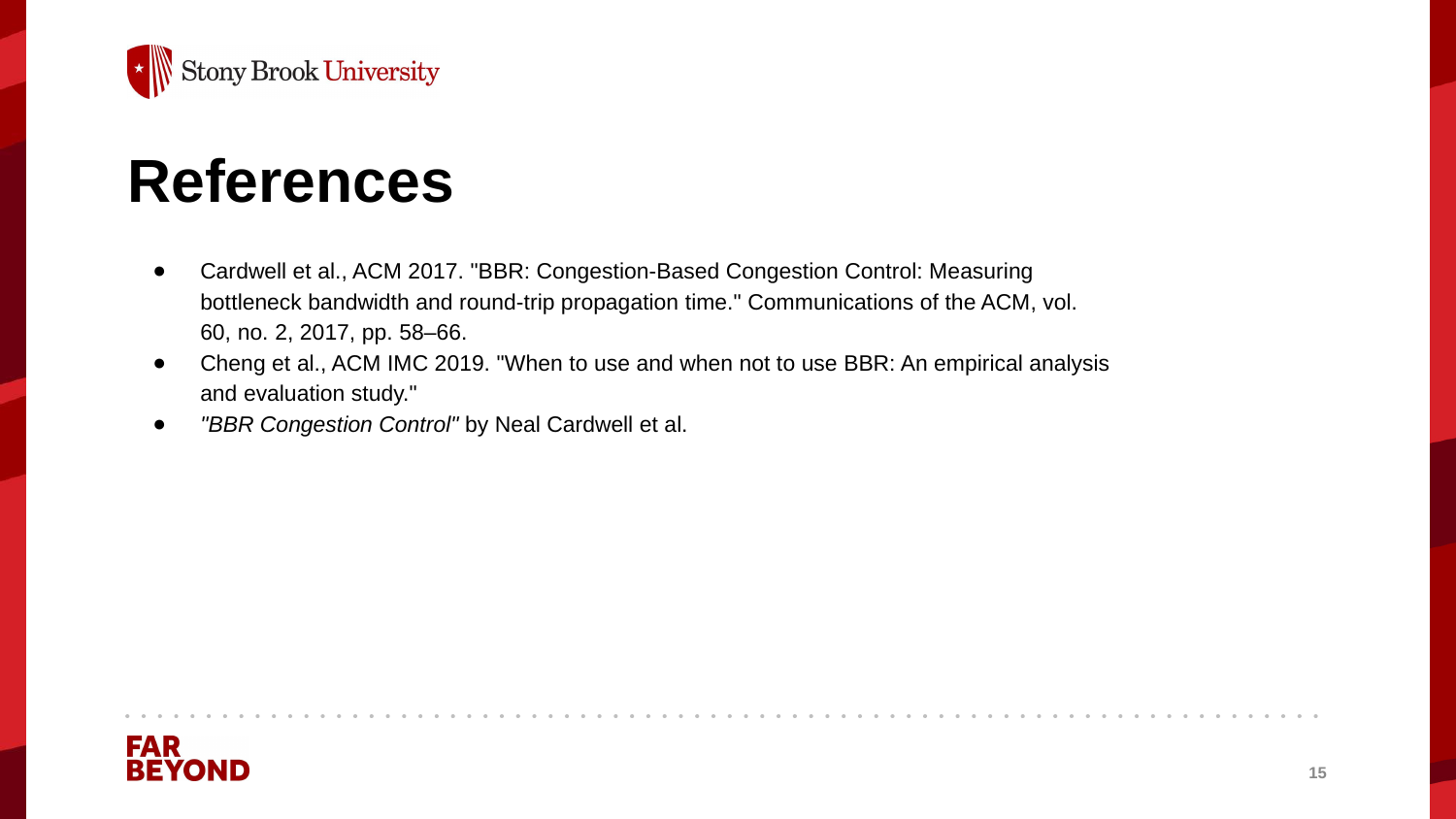

# References
Cardwell et al., ACM 2017. "BBR: Congestion-Based Congestion Control: Measuring bottleneck bandwidth and round-trip propagation time." Communications of the ACM, vol. 60, no. 2, 2017, pp. 58–66.
Cheng et al., ACM IMC 2019. "When to use and when not to use BBR: An empirical analysis and evaluation study."
"BBR Congestion Control" by Neal Cardwell et al.

15